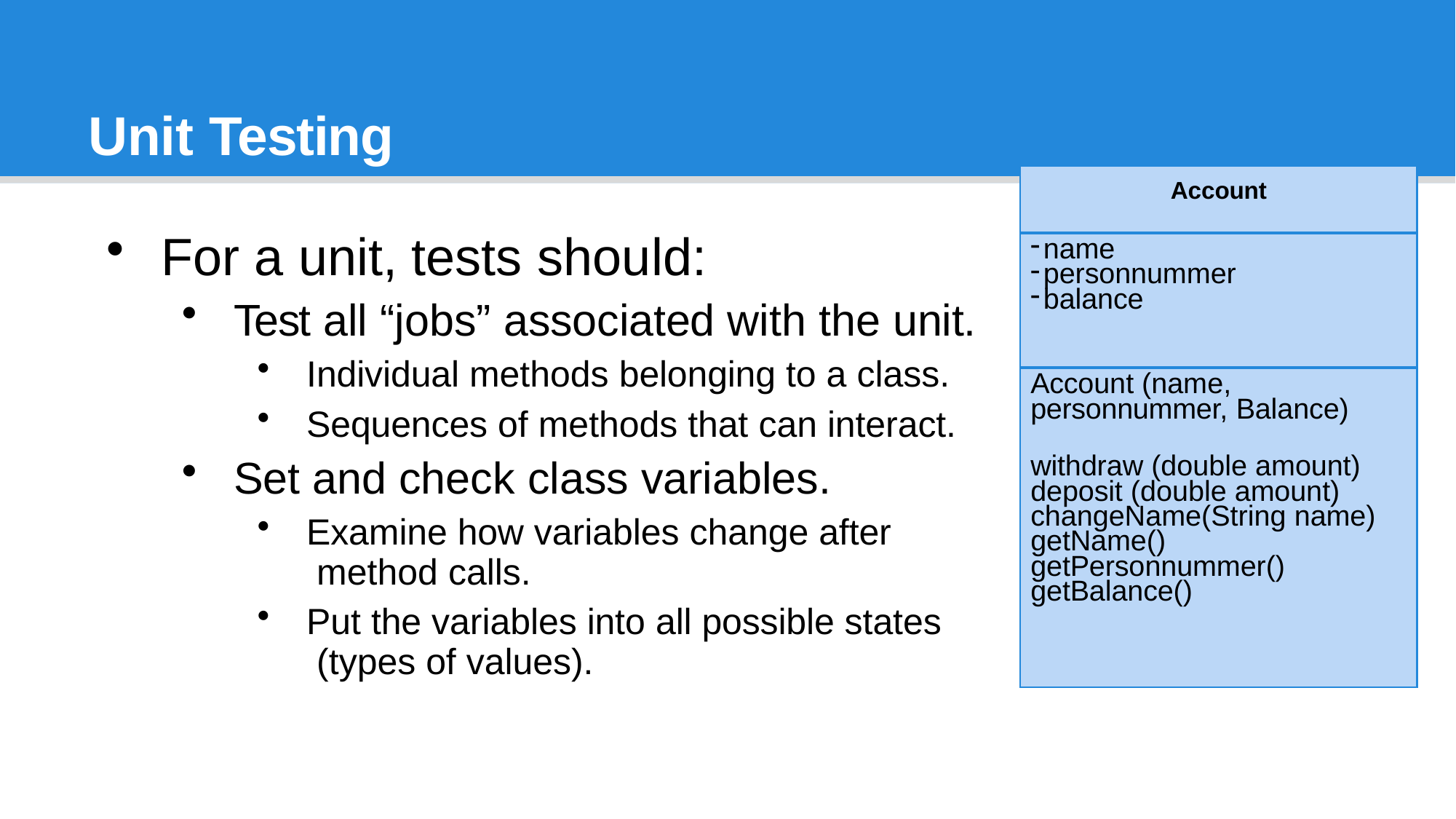

# Unit Testing
| Account |
| --- |
| name personnummer balance |
| Account (name, personnummer, Balance) withdraw (double amount) deposit (double amount) changeName(String name) getName() getPersonnummer() getBalance() |
For a unit, tests should:
Test all “jobs” associated with the unit.
Individual methods belonging to a class.
Sequences of methods that can interact.
Set and check class variables.
Examine how variables change after  method calls.
Put the variables into all possible states  (types of values).
5